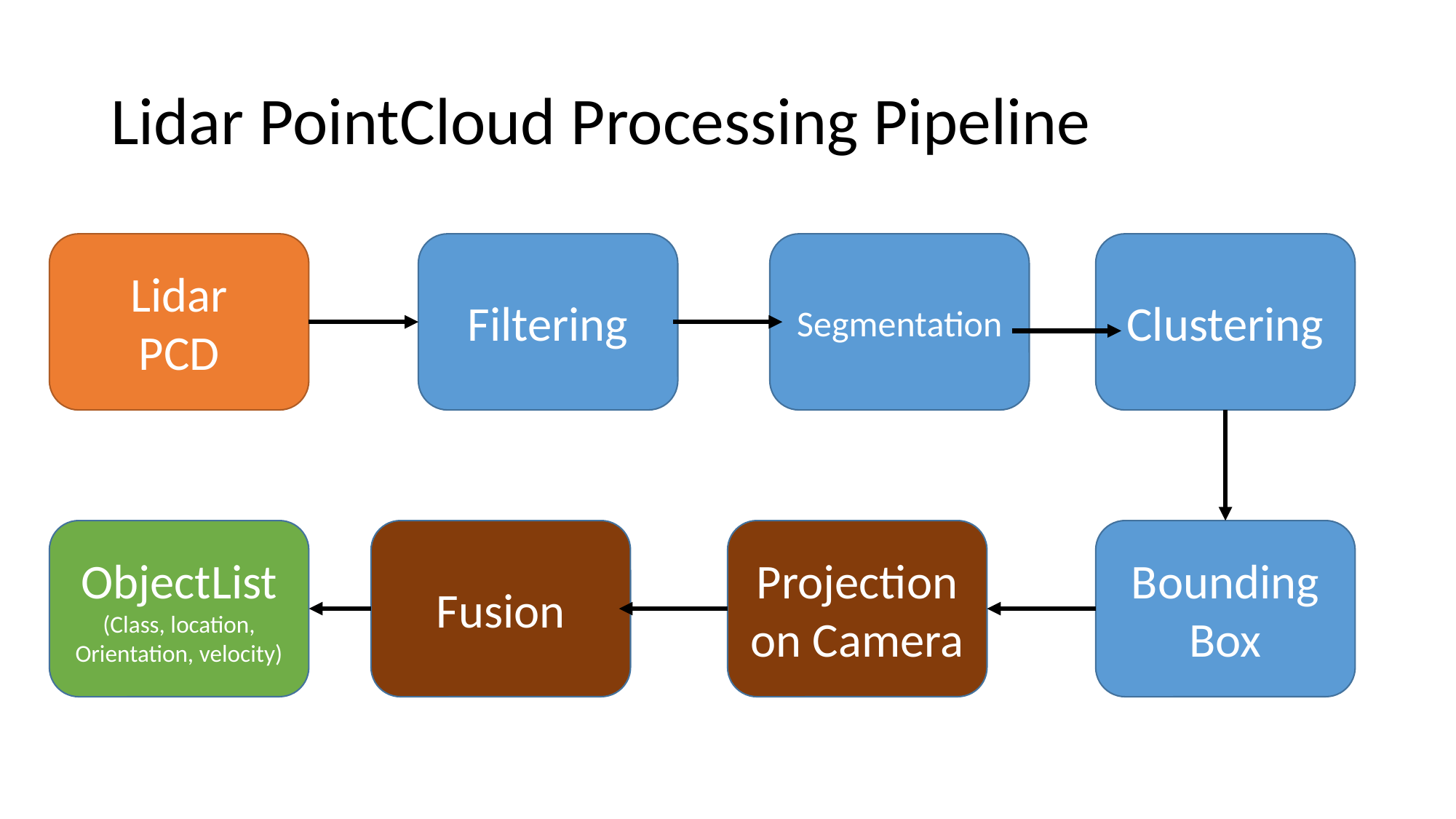

# Lidar PointCloud Processing Pipeline
Filtering
Segmentation
Clustering
Lidar
PCD
Fusion
ObjectList
(Class, location, Orientation, velocity)
Projection on Camera
Bounding
Box